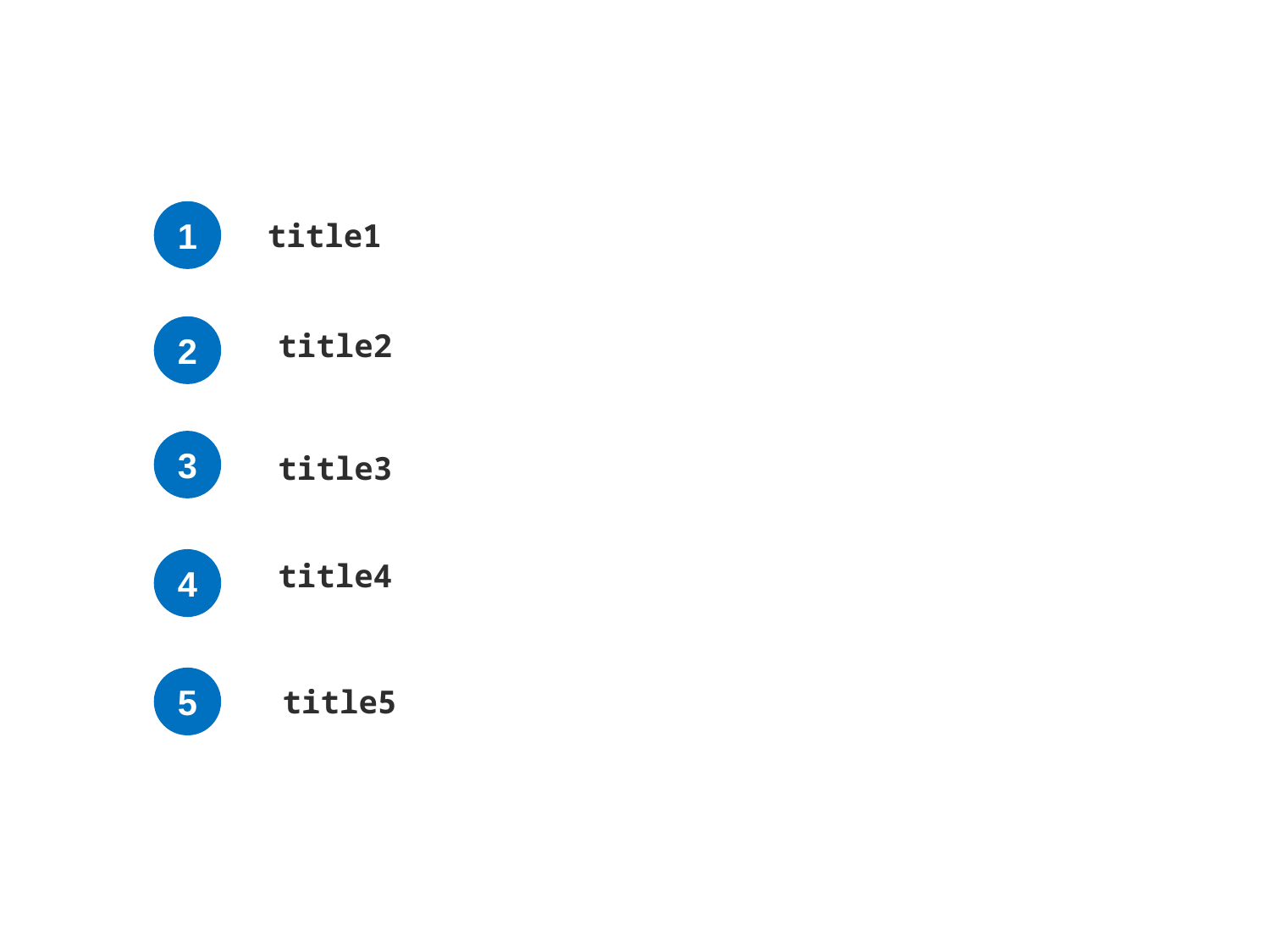

1

2

3

4

5

title1
title2
title3
title4
title5